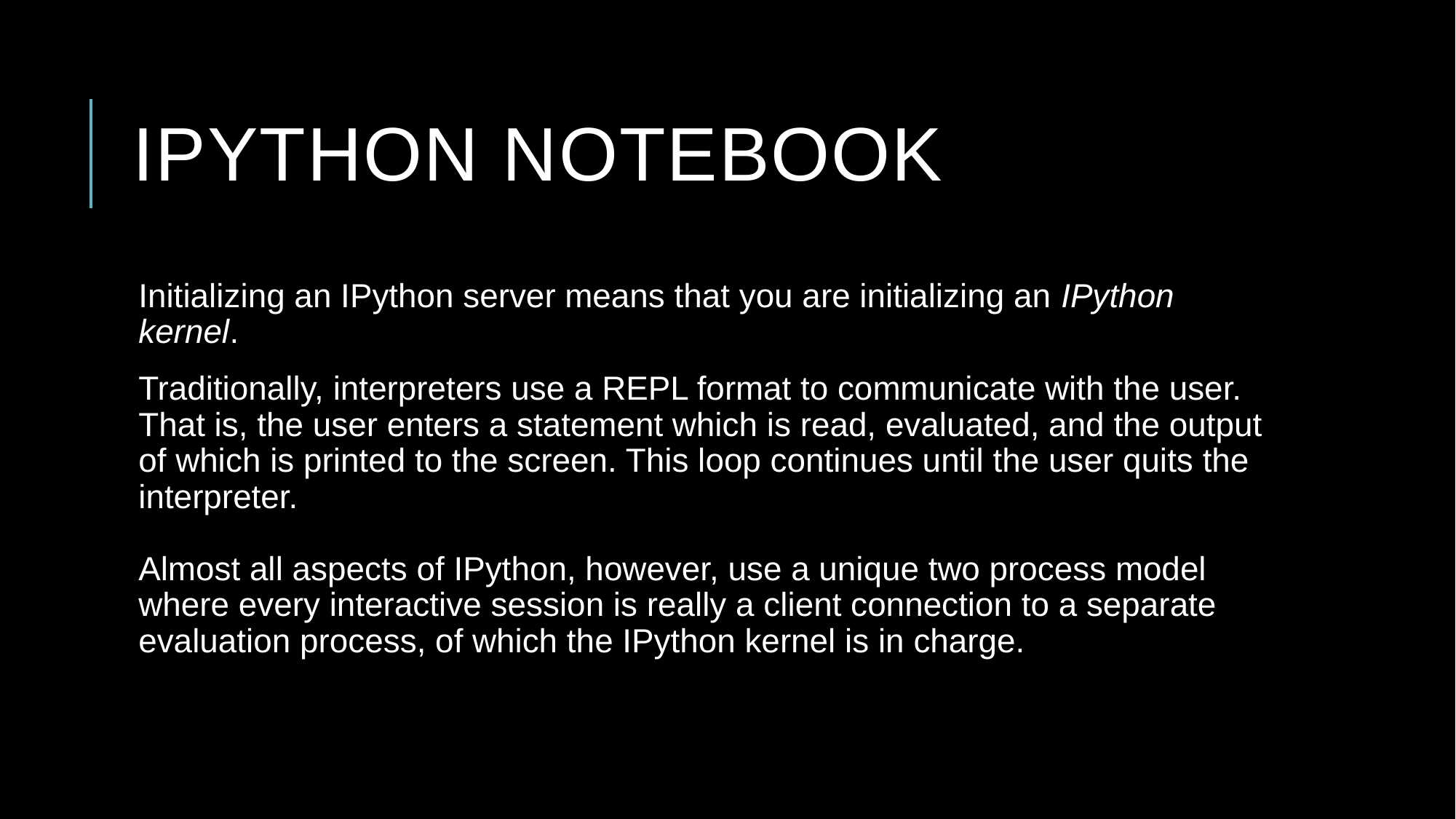

# Ipython notebook
Initializing an IPython server means that you are initializing an IPython kernel.
Traditionally, interpreters use a REPL format to communicate with the user. That is, the user enters a statement which is read, evaluated, and the output of which is printed to the screen. This loop continues until the user quits the interpreter.
Almost all aspects of IPython, however, use a unique two process model where every interactive session is really a client connection to a separate evaluation process, of which the IPython kernel is in charge.